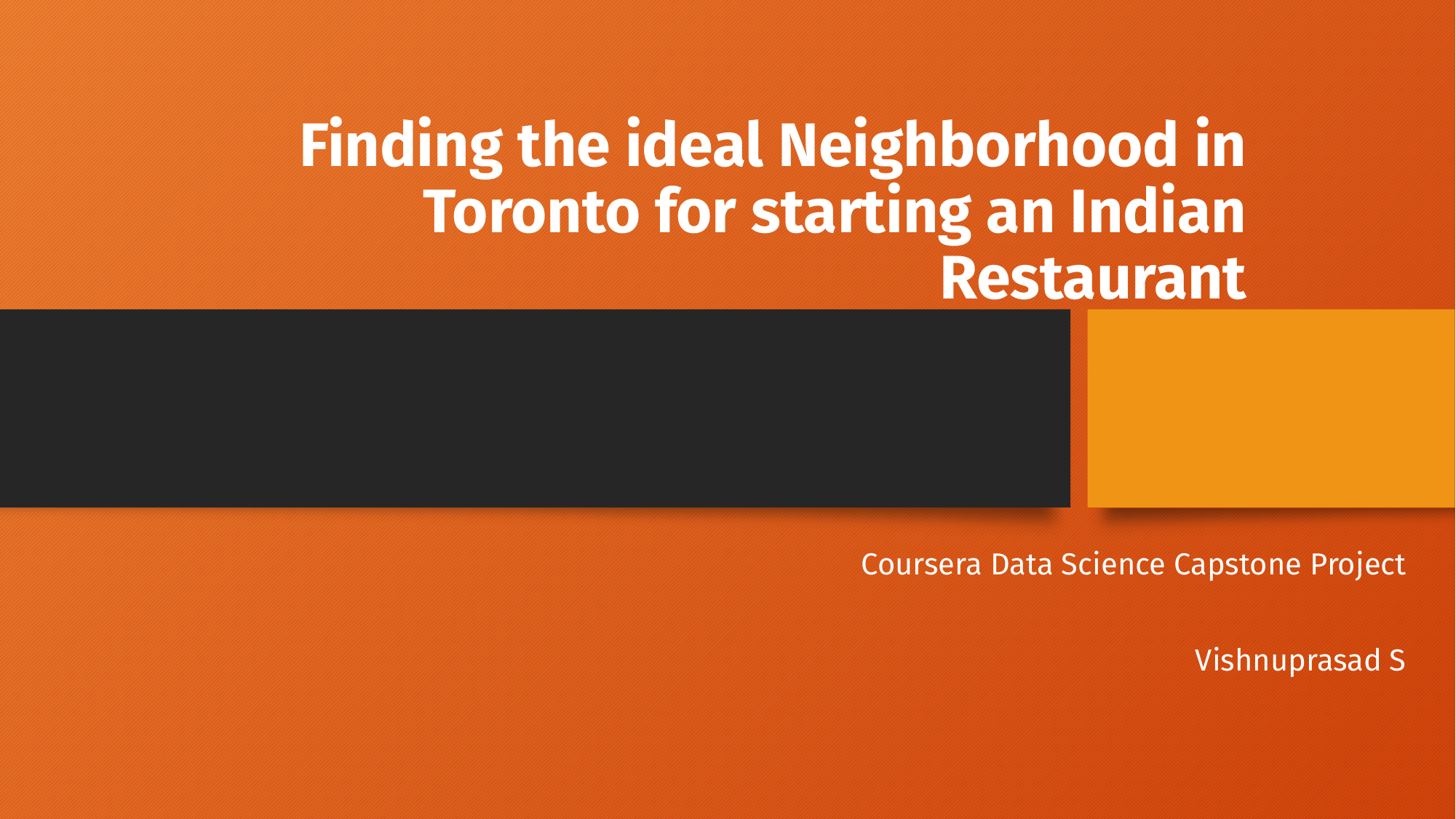

# Finding the ideal Neighborhood in Toronto for starting an Indian Restaurant
Coursera Data Science Capstone Project

Vishnuprasad S